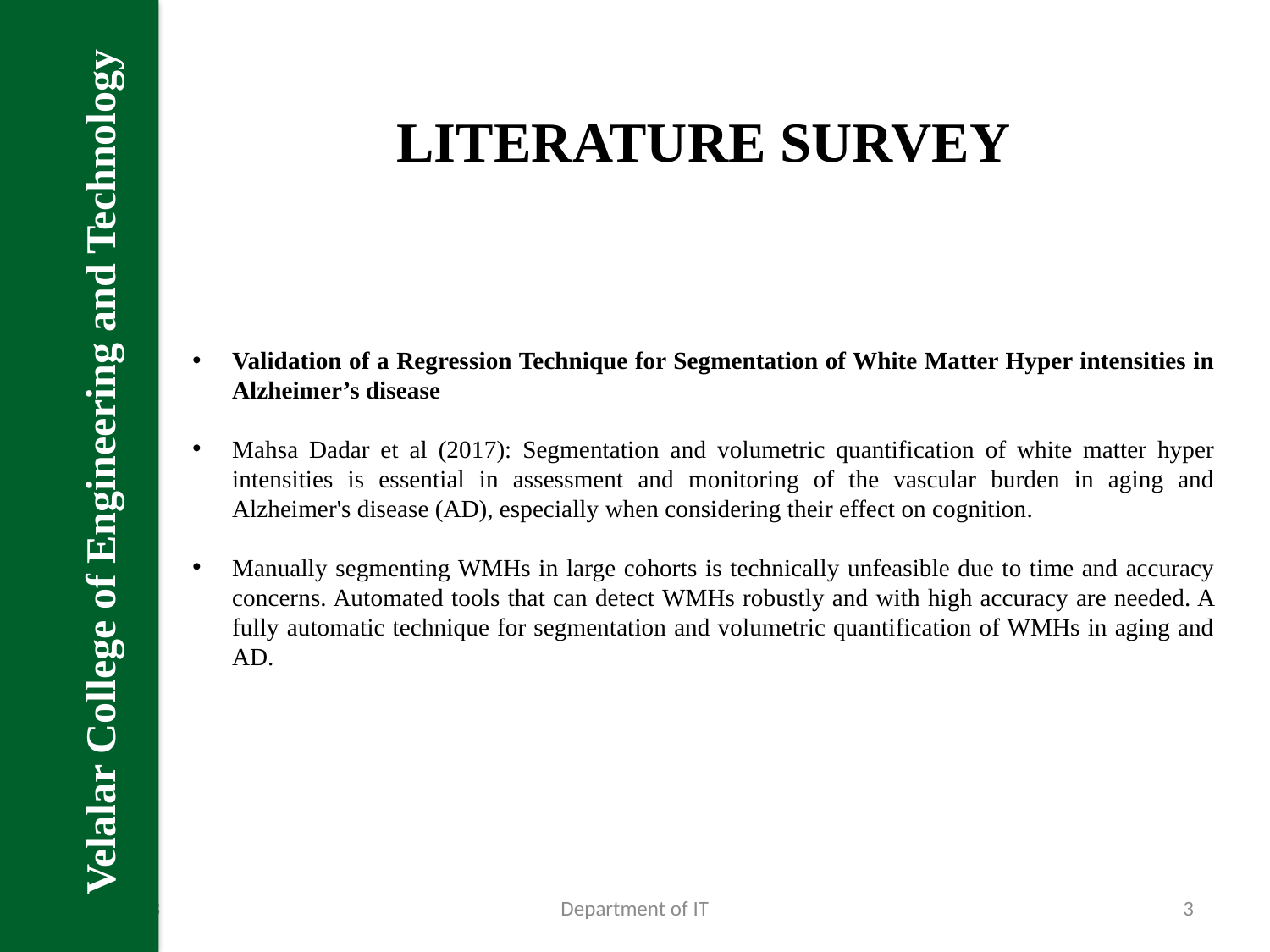

Velalar College of Engineering and Technology
LITERATURE SURVEY
Validation of a Regression Technique for Segmentation of White Matter Hyper intensities in Alzheimer’s disease

Mahsa Dadar et al (2017): Segmentation and volumetric quantification of white matter hyper intensities is essential in assessment and monitoring of the vascular burden in aging and Alzheimer's disease (AD), especially when considering their effect on cognition.

Manually segmenting WMHs in large cohorts is technically unfeasible due to time and accuracy concerns. Automated tools that can detect WMHs robustly and with high accuracy are needed. A fully automatic technique for segmentation and volumetric quantification of WMHs in aging and AD.

31-Jan-23
Department of IT
3